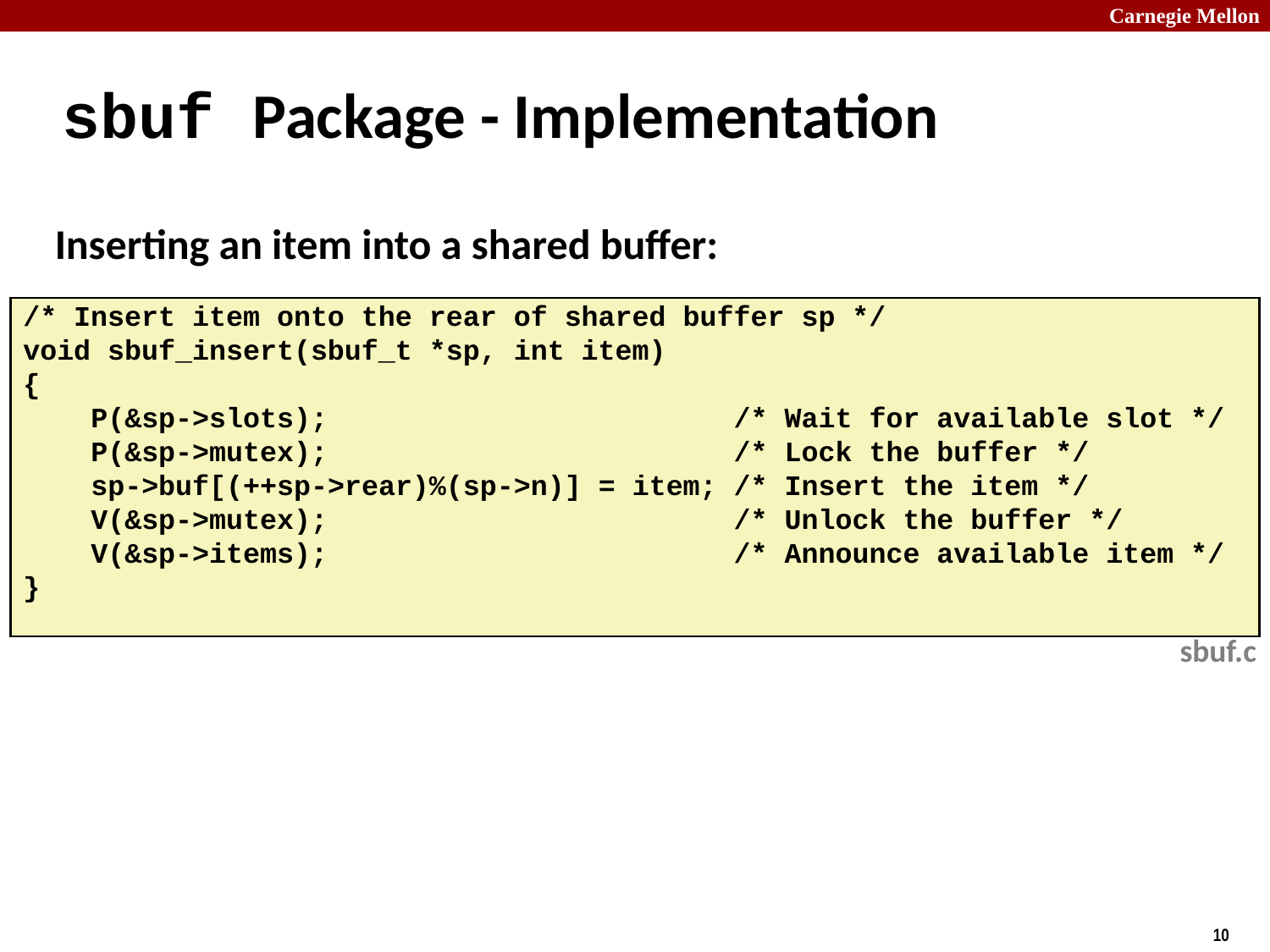

# sbuf Package - Implementation
Inserting an item into a shared buffer:
/* Insert item onto the rear of shared buffer sp */
void sbuf_insert(sbuf_t *sp, int item)
{
    P(&sp->slots);                        /* Wait for available slot */
    P(&sp->mutex);                        /* Lock the buffer */
    sp->buf[(++sp->rear)%(sp->n)] = item; /* Insert the item */
    V(&sp->mutex);                        /* Unlock the buffer */
    V(&sp->items);                        /* Announce available item */
}

sbuf.c